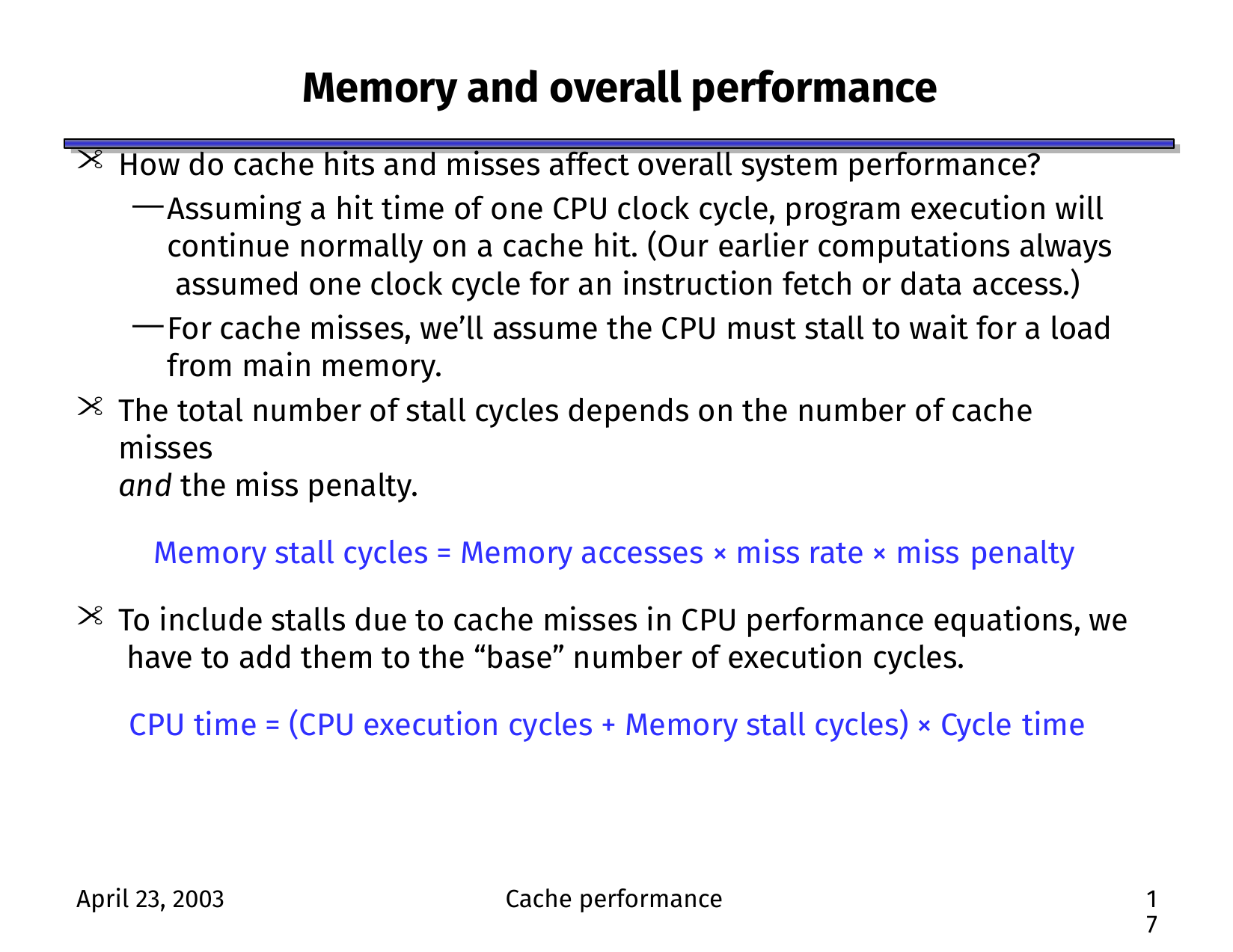

# Memory and overall performance
How do cache hits and misses affect overall system performance?
Assuming a hit time of one CPU clock cycle, program execution will  continue normally on a cache hit. (Our earlier computations always  assumed one clock cycle for an instruction fetch or data access.)
For cache misses, we’ll assume the CPU must stall to wait for a load  from main memory.
The total number of stall cycles depends on the number of cache misses
and the miss penalty.
Memory stall cycles = Memory accesses × miss rate × miss penalty
To include stalls due to cache misses in CPU performance equations, we  have to add them to the “base” number of execution cycles.
CPU time = (CPU execution cycles + Memory stall cycles) × Cycle time
April 23, 2003
Cache performance
17